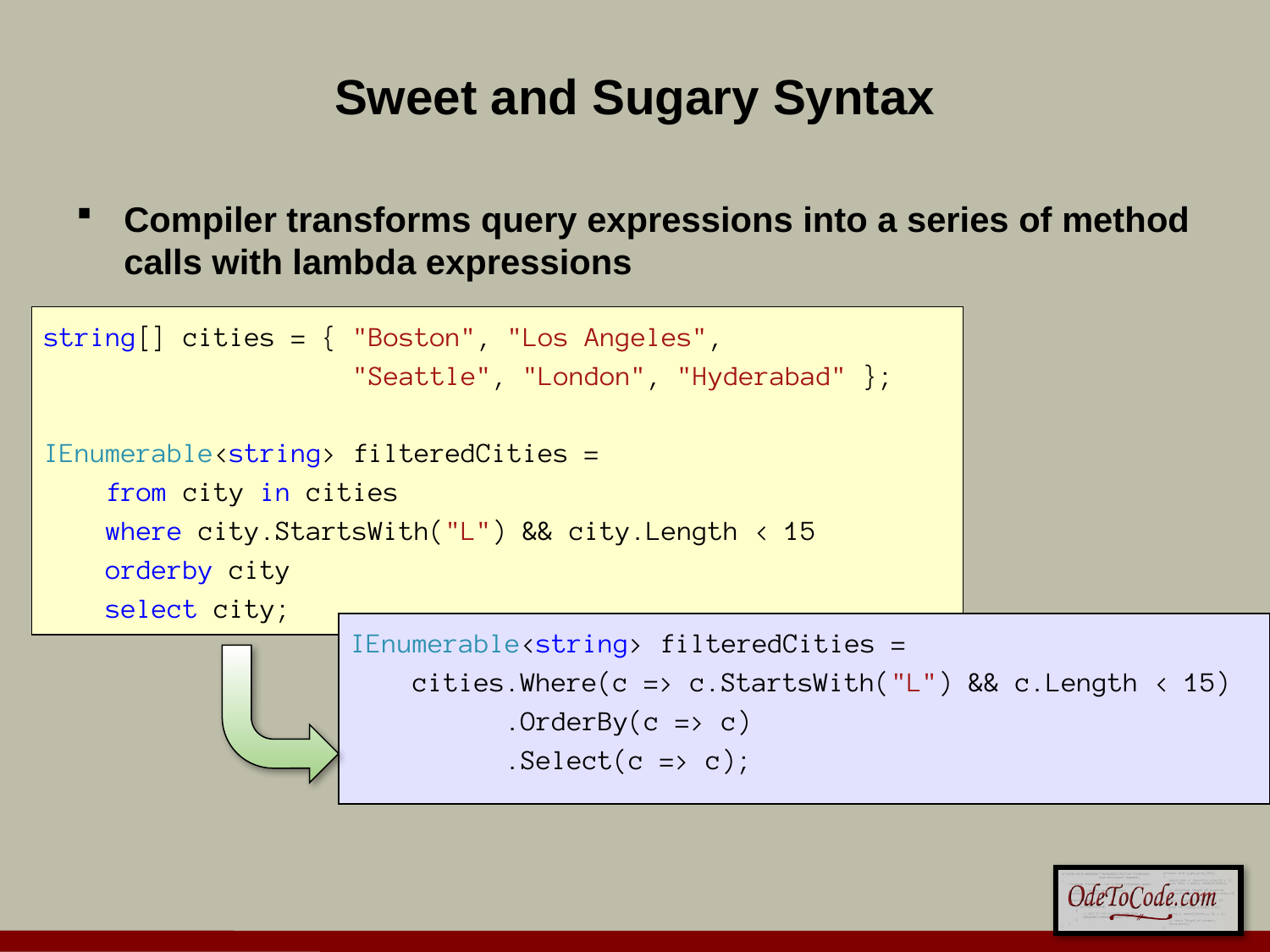

# Sweet and Sugary Syntax
Compiler transforms query expressions into a series of method calls with lambda expressions
string[] cities = { "Boston", "Los Angeles",
                    "Seattle", "London", "Hyderabad" };

IEnumerable<string> filteredCities =
    from city in cities
    where city.StartsWith("L") && city.Length < 15
    orderby city
    select city;

IEnumerable<string> filteredCities =
    cities.Where(c => c.StartsWith("L") && c.Length < 15)
          .OrderBy(c => c)
          .Select(c => c);